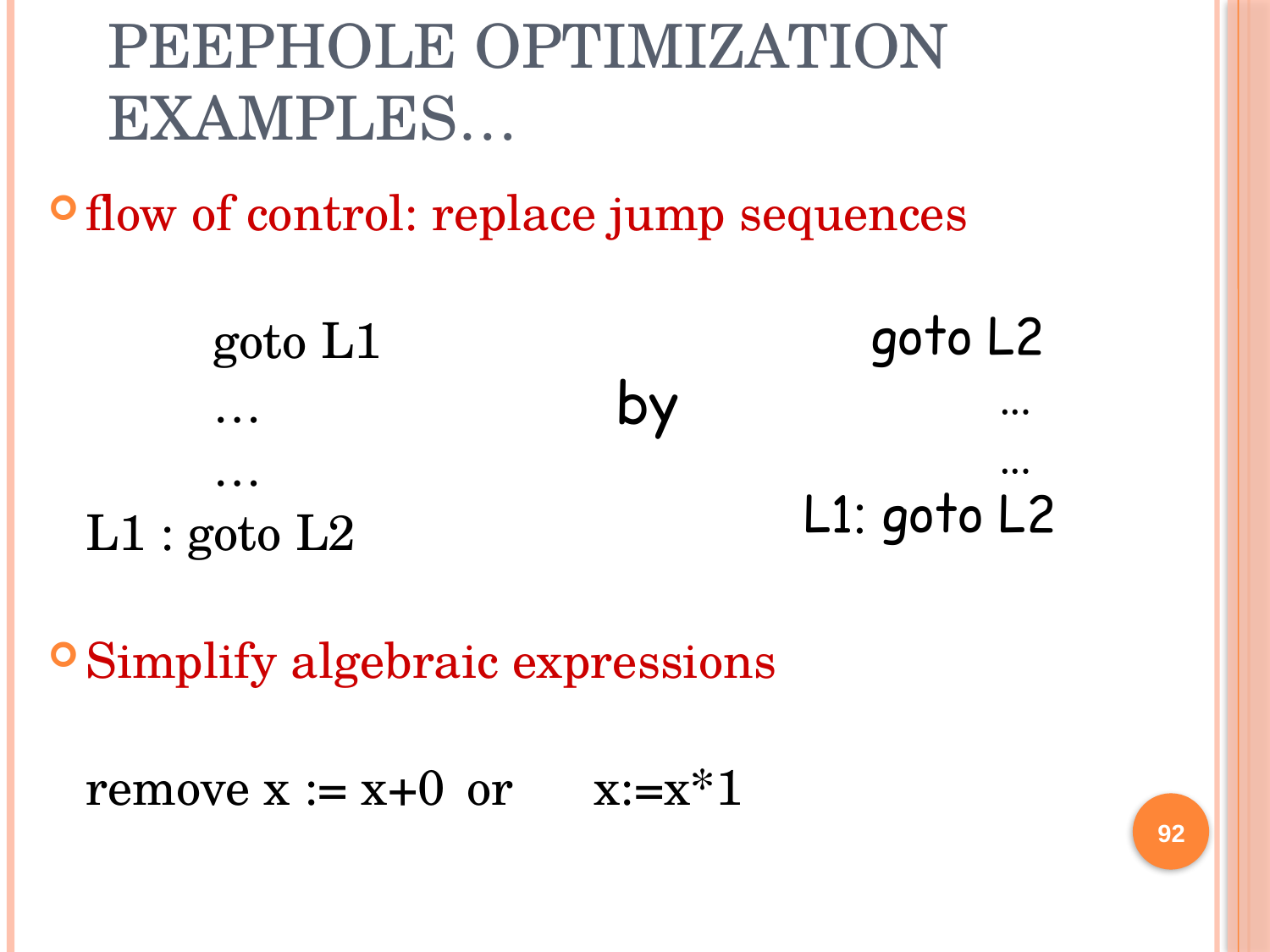

# Peephole optimization examples…
flow of control: replace jump sequences

		goto L1
		…
		…
	L1 : goto L2

Simplify algebraic expressions

	remove x := x+0 	or 	x:=x*1
	goto L2
		…
		…
    L1: goto L2
by
92